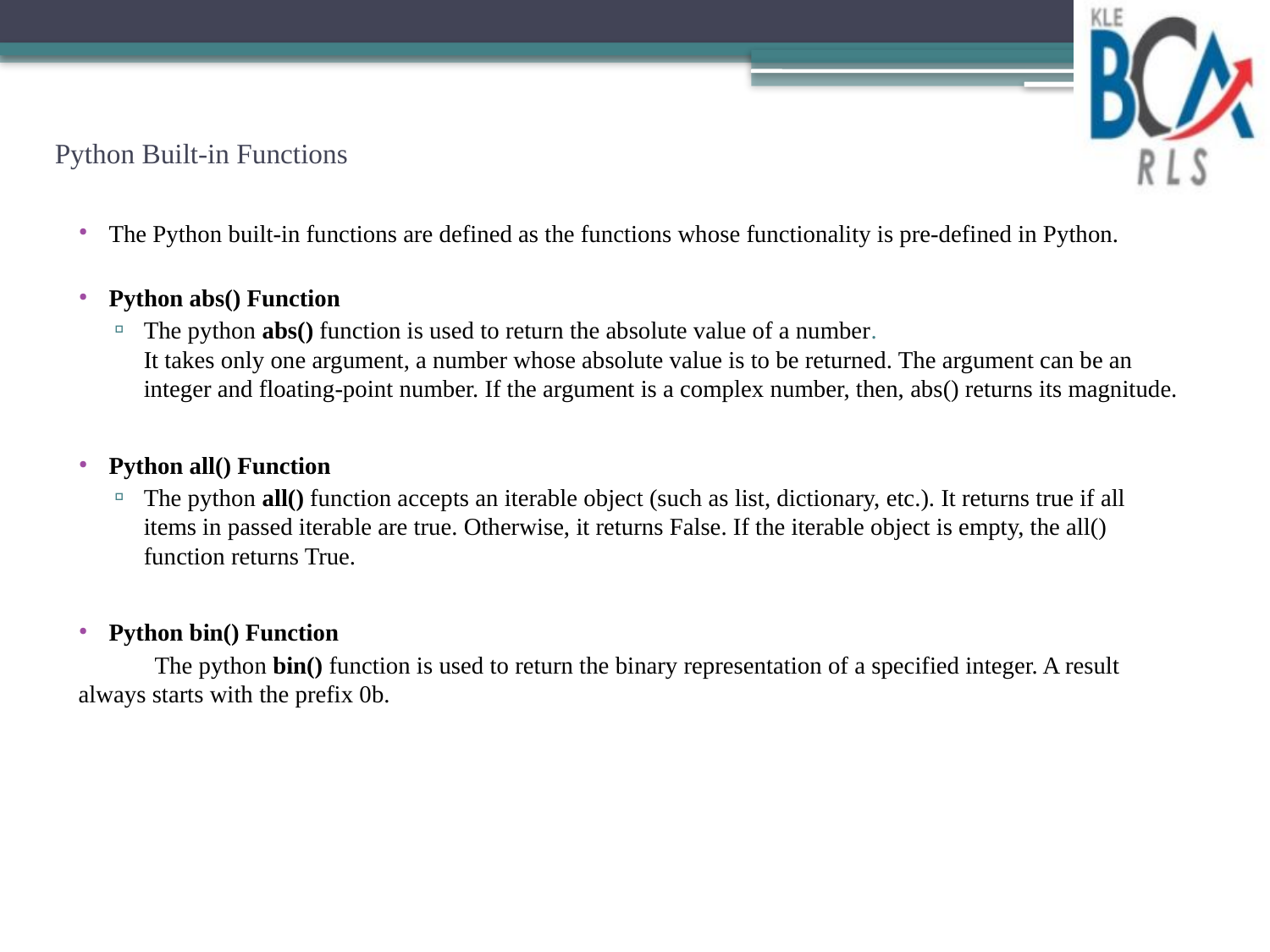

# Python Built-in Functions
The Python built-in functions are defined as the functions whose functionality is pre-defined in Python.

Python abs() Function
The python abs() function is used to return the absolute value of a number.
It takes only one argument, a number whose absolute value is to be returned. The argument can be an integer and floating-point number. If the argument is a complex number, then, abs() returns its magnitude.

Python all() Function
The python all() function accepts an iterable object (such as list, dictionary, etc.). It returns true if all items in passed iterable are true. Otherwise, it returns False. If the iterable object is empty, the all() function returns True.

Python bin() Function
	The python bin() function is used to return the binary representation of a specified integer. A result always starts with the prefix 0b.